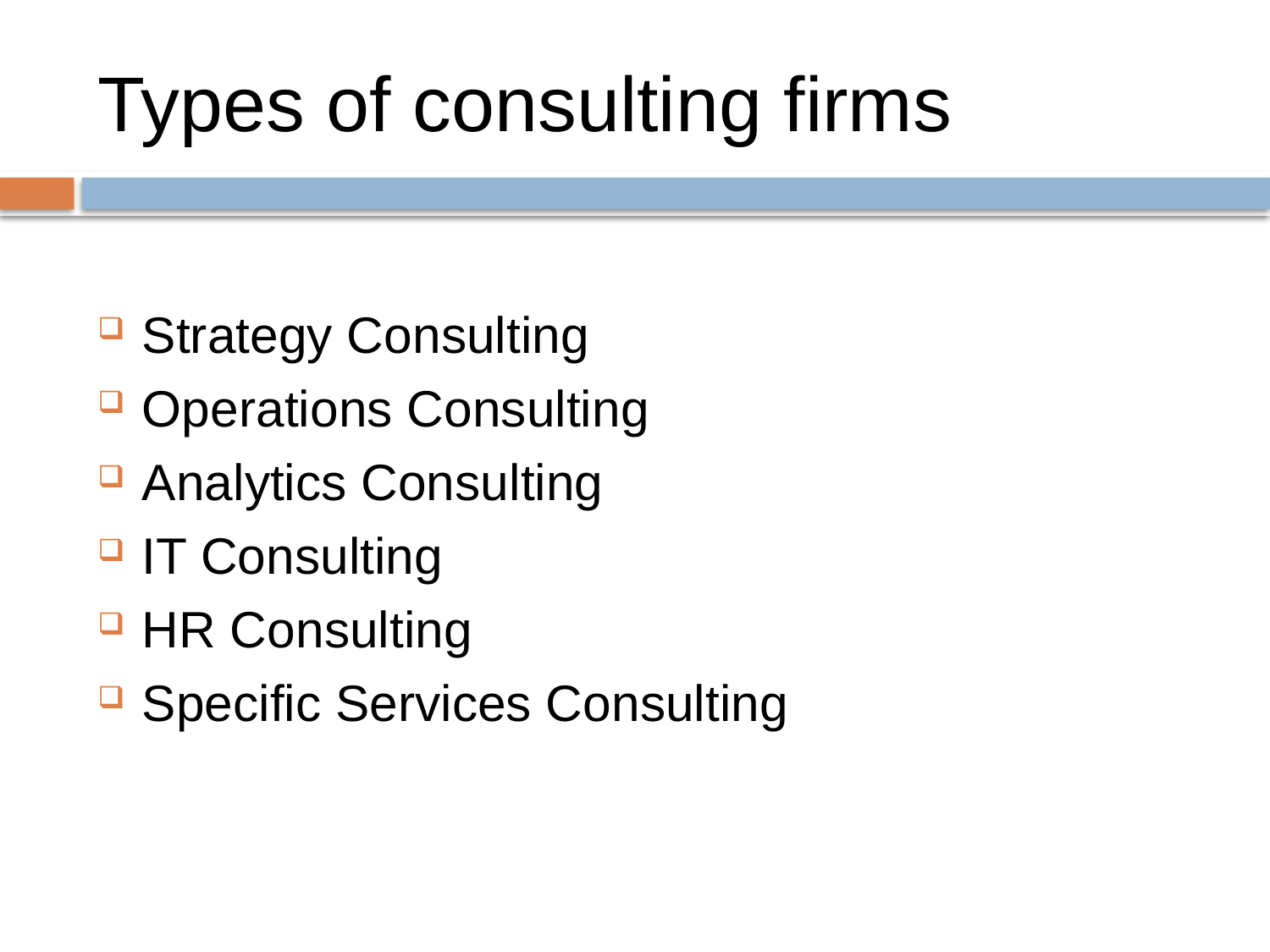

# Types of consulting firms

Strategy Consulting
Operations Consulting
Analytics Consulting
IT Consulting
HR Consulting
Specific Services Consulting